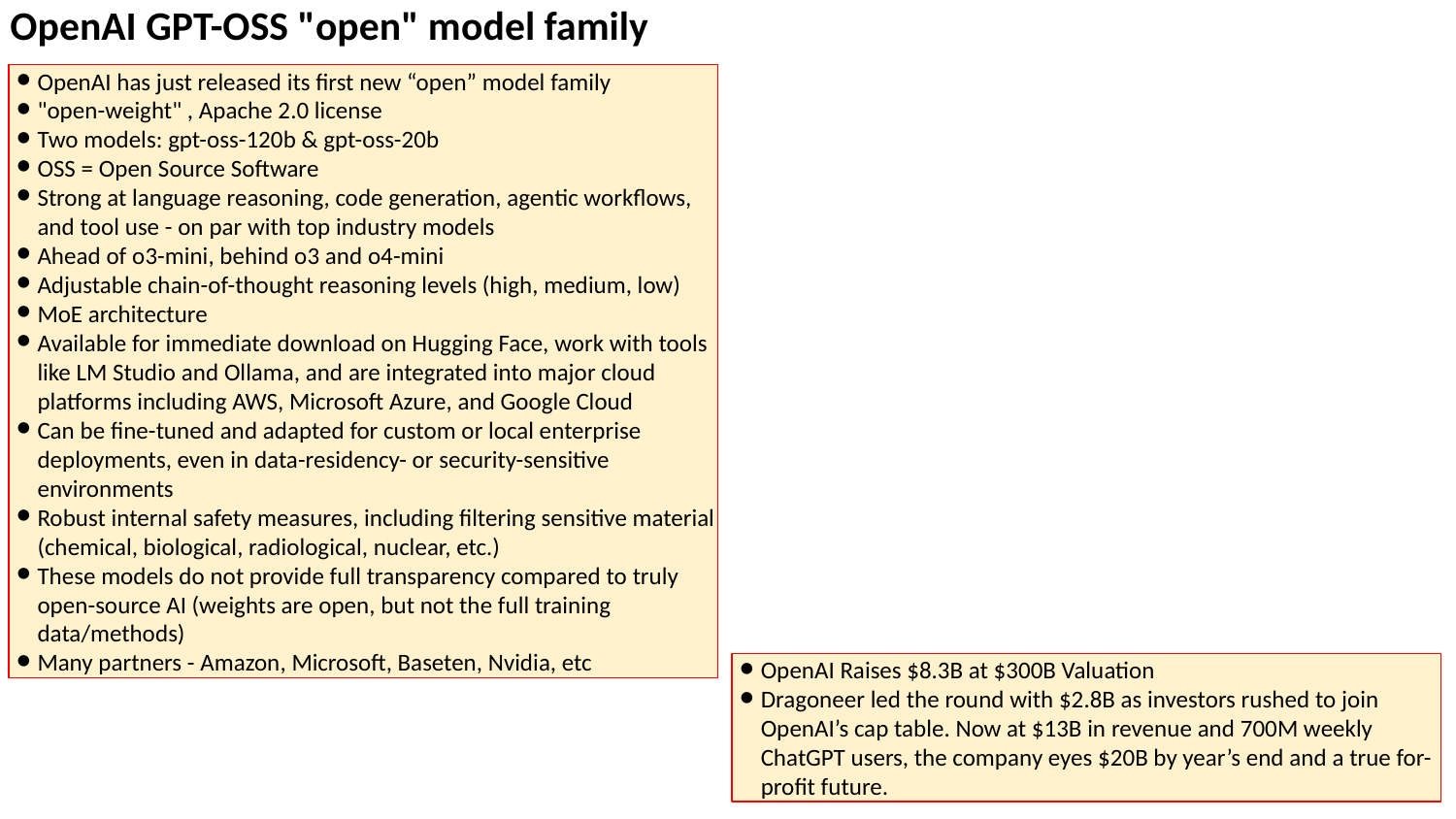

OpenAI GPT-OSS "open" model family
OpenAI has just released its first new “open” model family
"open-weight" , Apache 2.0 license
Two models: gpt-oss-120b & gpt-oss-20b
OSS = Open Source Software
Strong at language reasoning, code generation, agentic workflows, and tool use - on par with top industry models
Ahead of o3-mini, behind o3 and o4-mini
Adjustable chain-of-thought reasoning levels (high, medium, low)
MoE architecture
Available for immediate download on Hugging Face, work with tools like LM Studio and Ollama, and are integrated into major cloud platforms including AWS, Microsoft Azure, and Google Cloud
Can be fine-tuned and adapted for custom or local enterprise deployments, even in data-residency- or security-sensitive environments
Robust internal safety measures, including filtering sensitive material (chemical, biological, radiological, nuclear, etc.)
These models do not provide full transparency compared to truly open-source AI (weights are open, but not the full training data/methods)
Many partners - Amazon, Microsoft, Baseten, Nvidia, etc
OpenAI Raises $8.3B at $300B Valuation
Dragoneer led the round with $2.8B as investors rushed to join OpenAI’s cap table. Now at $13B in revenue and 700M weekly ChatGPT users, the company eyes $20B by year’s end and a true for-profit future.